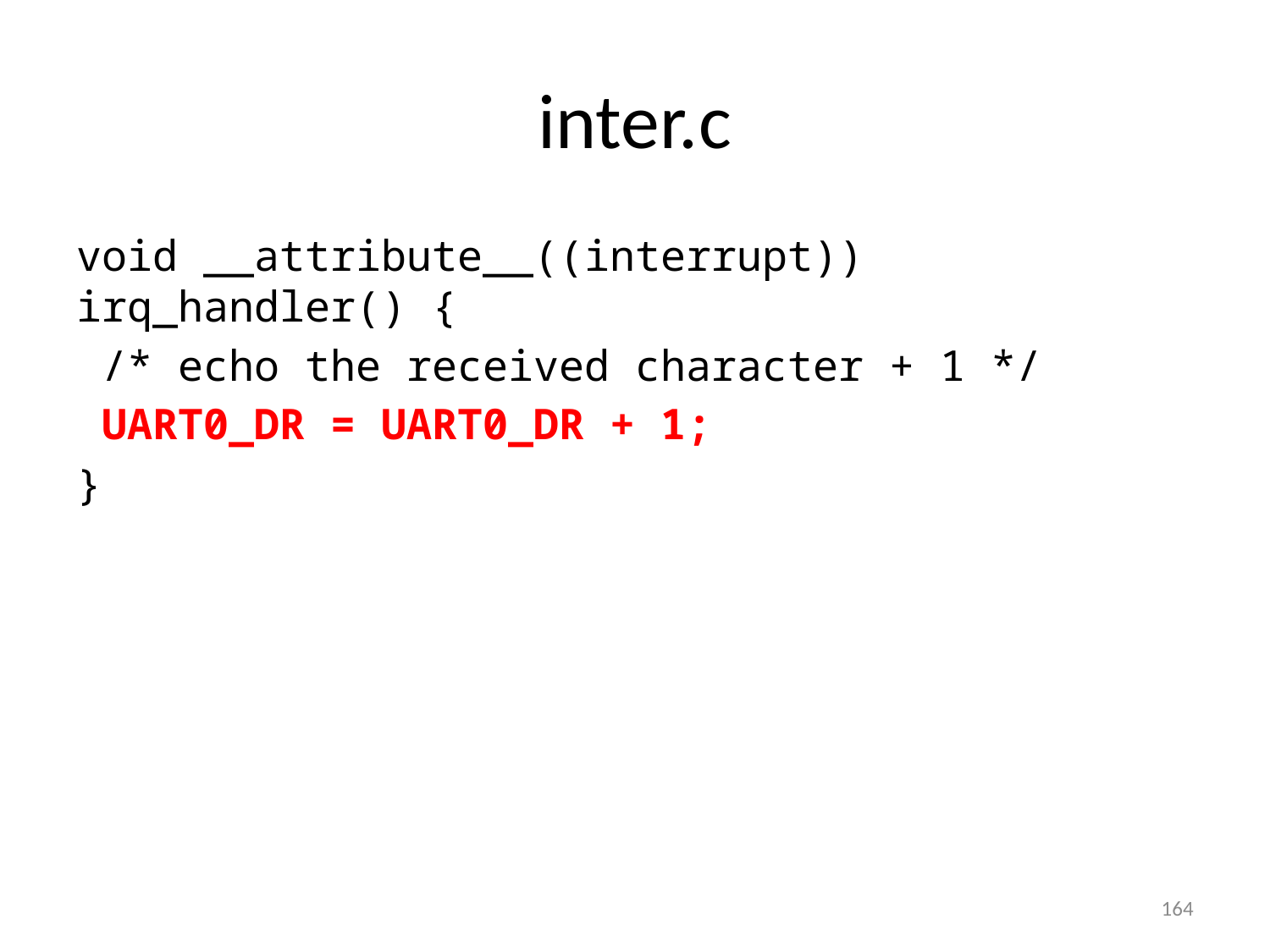

# inter.c
void __attribute__((interrupt)) irq_handler() {
 /* echo the received character + 1 */
 UART0_DR = UART0_DR + 1;
}
164